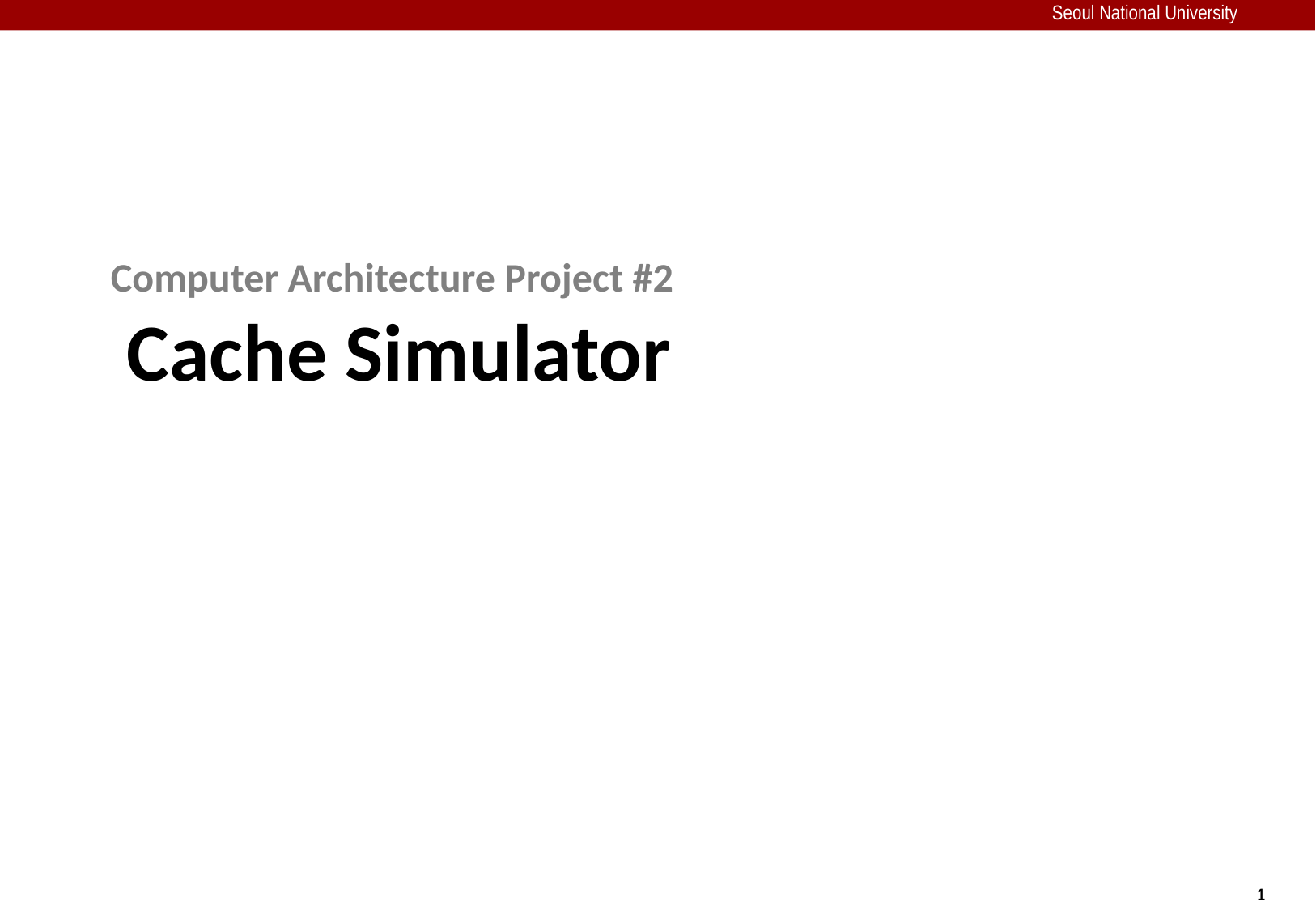

# Computer Architecture Project #2 Cache Simulator